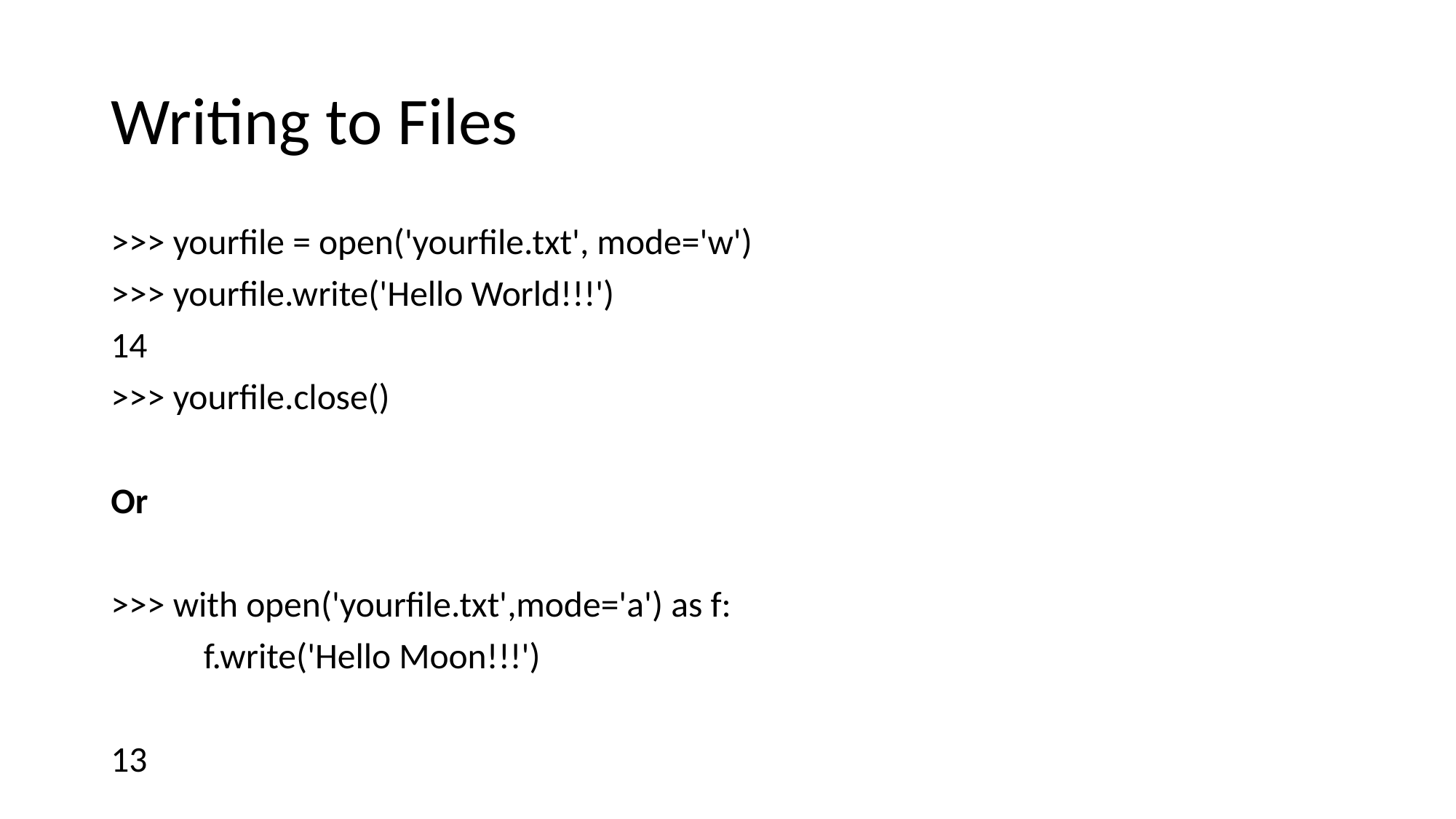

# Writing to Files
>>> yourfile = open('yourfile.txt', mode='w')
>>> yourfile.write('Hello World!!!')
14
>>> yourfile.close()

Or

>>> with open('yourfile.txt',mode='a') as f:
	f.write('Hello Moon!!!')

13